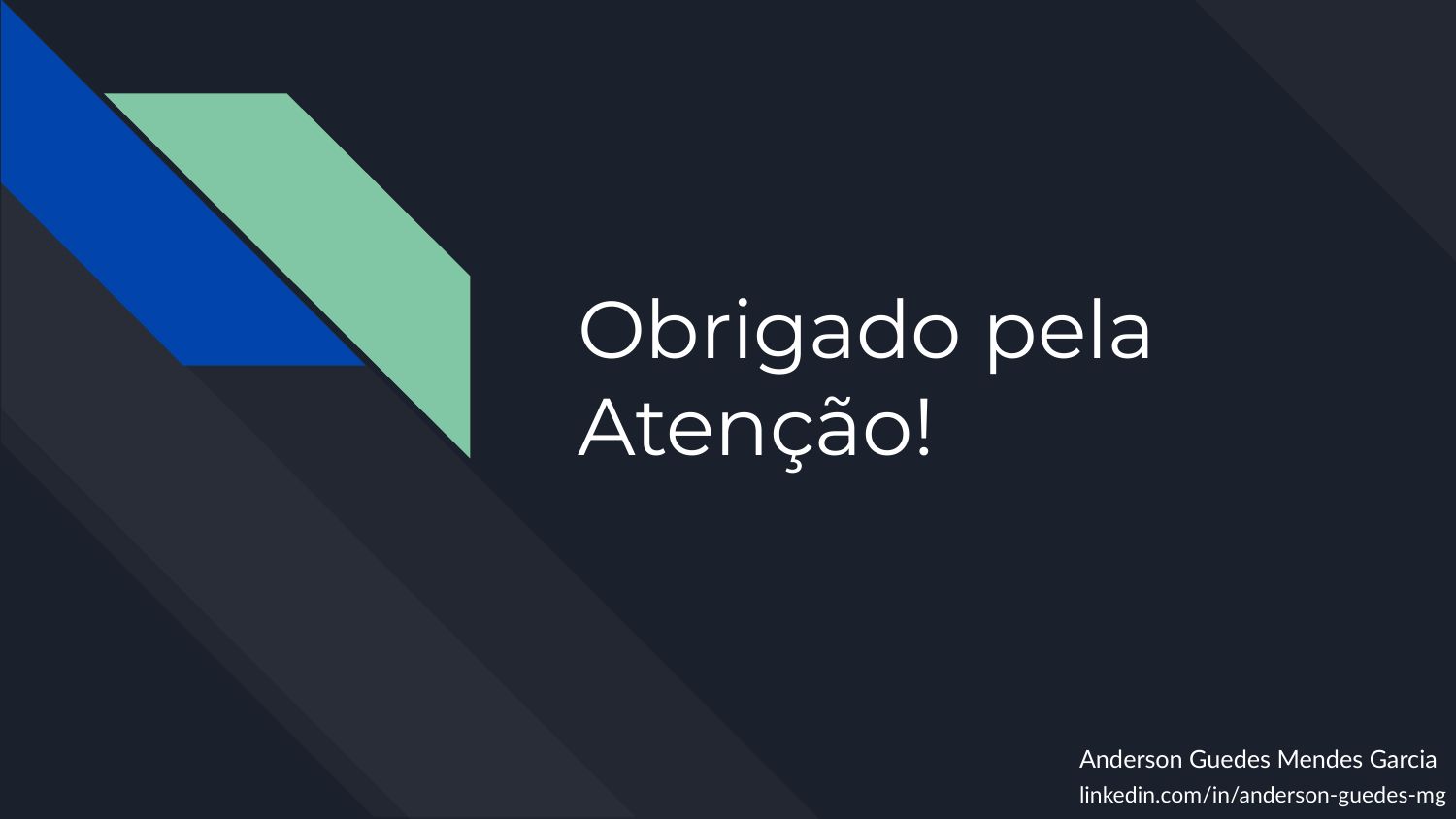

# Obrigado pela Atenção!
Anderson Guedes Mendes Garcia linkedin.com/in/anderson-guedes-mg